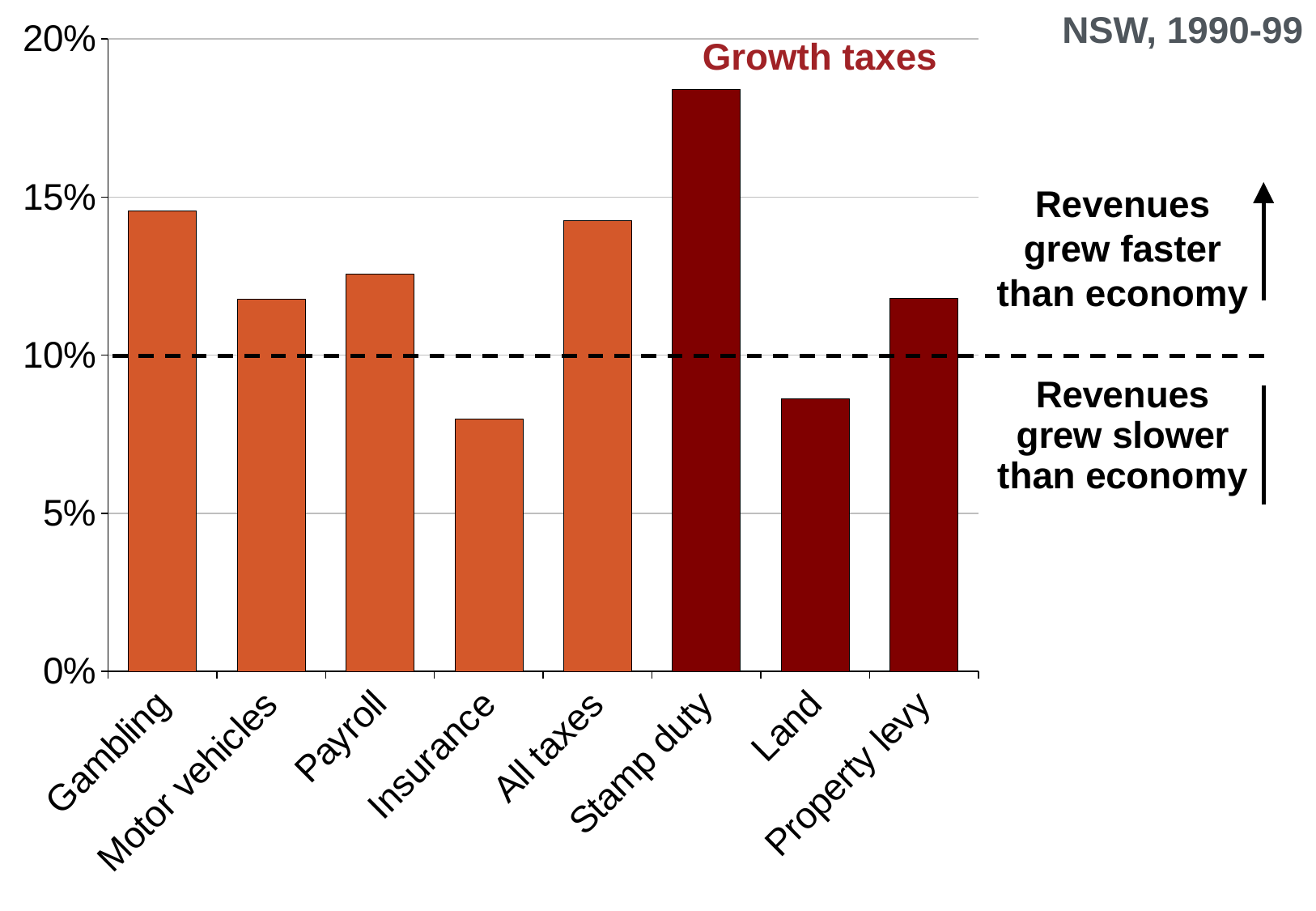

### Chart

| Category |  |
|---|---|
| Gambling | 0.1456699076319604 |
| Motor vehicles | 0.1178165541394215 |
| Payroll | 0.12565962442302406 |
| Insurance | 0.0797802172416993 |
| All taxes | 0.1426937229087683 |
| Stamp duty | 0.184116116797346 |
| Land | 0.08615491961387761 |
| Property levy | 0.11801034239910761 |
NSW, 1990-99
Growth taxes
Revenues grew faster than economy